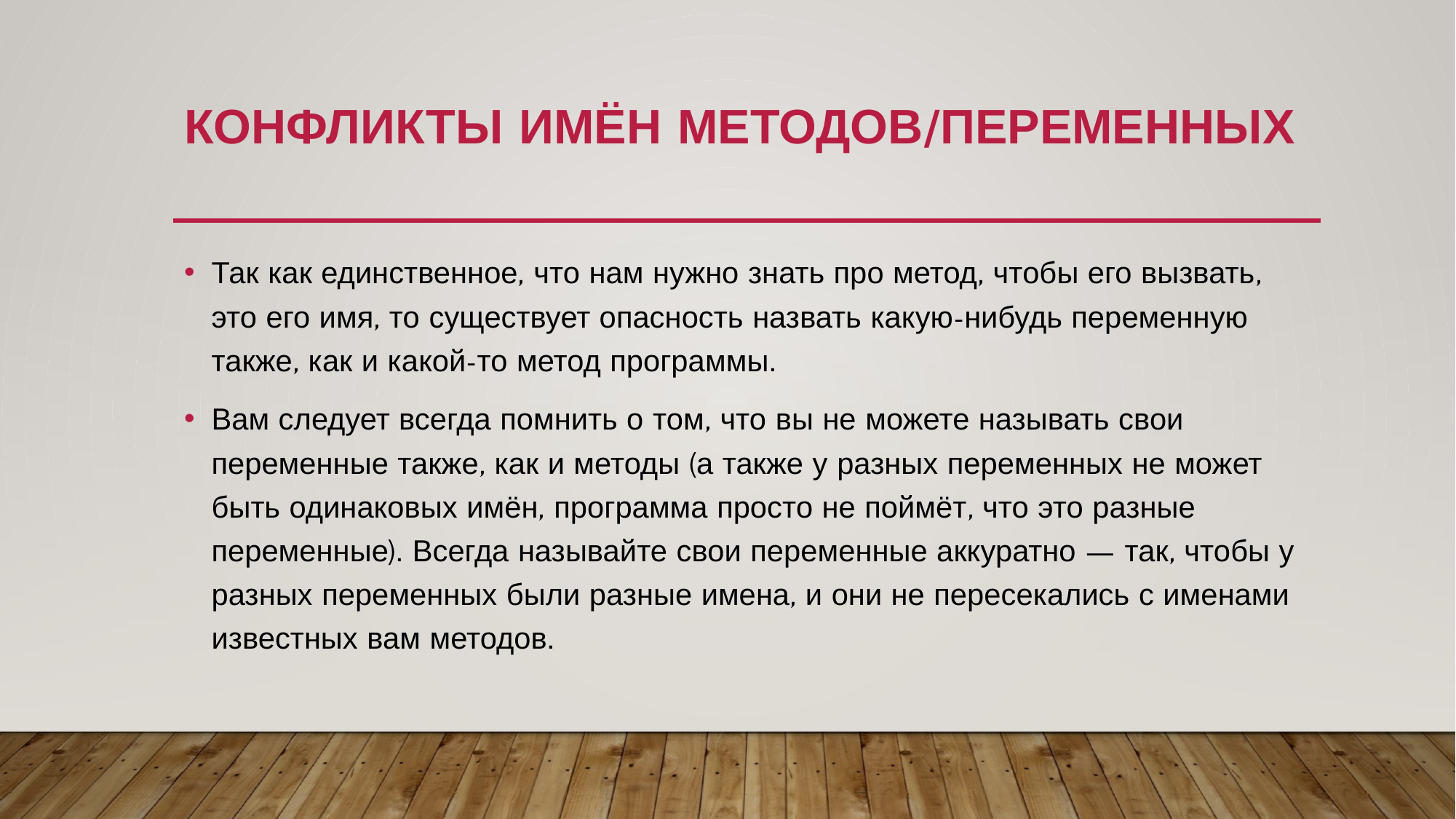

# Конфликты имён методов/переменных
Так как единственное, что нам нужно знать про метод, чтобы его вызвать, это его имя, то существует опасность назвать какую-нибудь переменную также, как и какой-то метод программы.
Вам следует всегда помнить о том, что вы не можете называть свои переменные также, как и методы (а также у разных переменных не может быть одинаковых имён, программа просто не поймёт, что это разные переменные). Всегда называйте свои переменные аккуратно — так, чтобы у разных переменных были разные имена, и они не пересекались с именами известных вам методов.